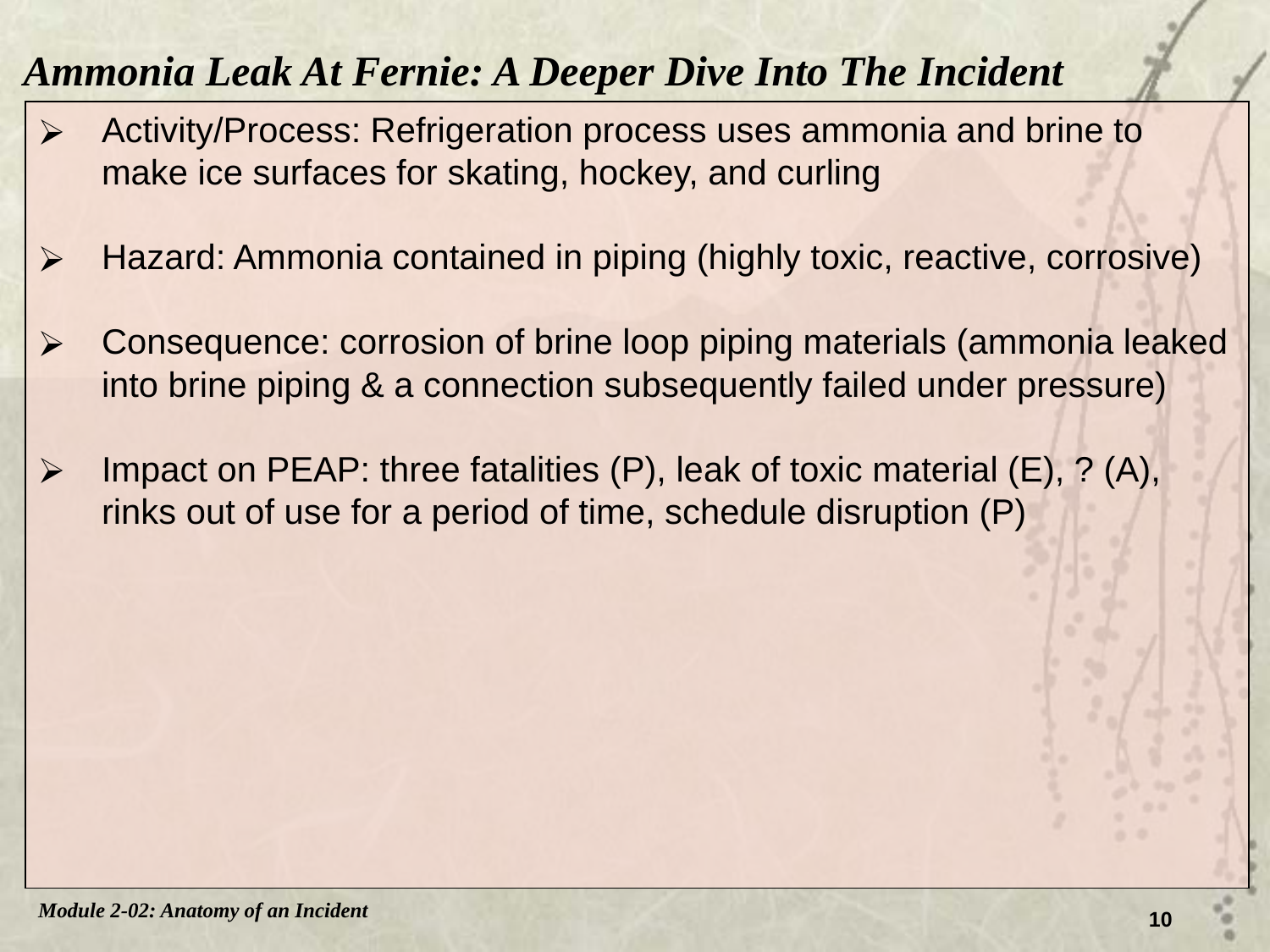

Ammonia Leak At Fernie: A Deeper Dive Into The Incident
Activity/Process: Refrigeration process uses ammonia and brine to make ice surfaces for skating, hockey, and curling

Hazard: Ammonia contained in piping (highly toxic, reactive, corrosive)

Consequence: corrosion of brine loop piping materials (ammonia leaked into brine piping & a connection subsequently failed under pressure)

Impact on PEAP: three fatalities (P), leak of toxic material (E), ? (A), rinks out of use for a period of time, schedule disruption (P)

Module 2-02: Anatomy of an Incident
10